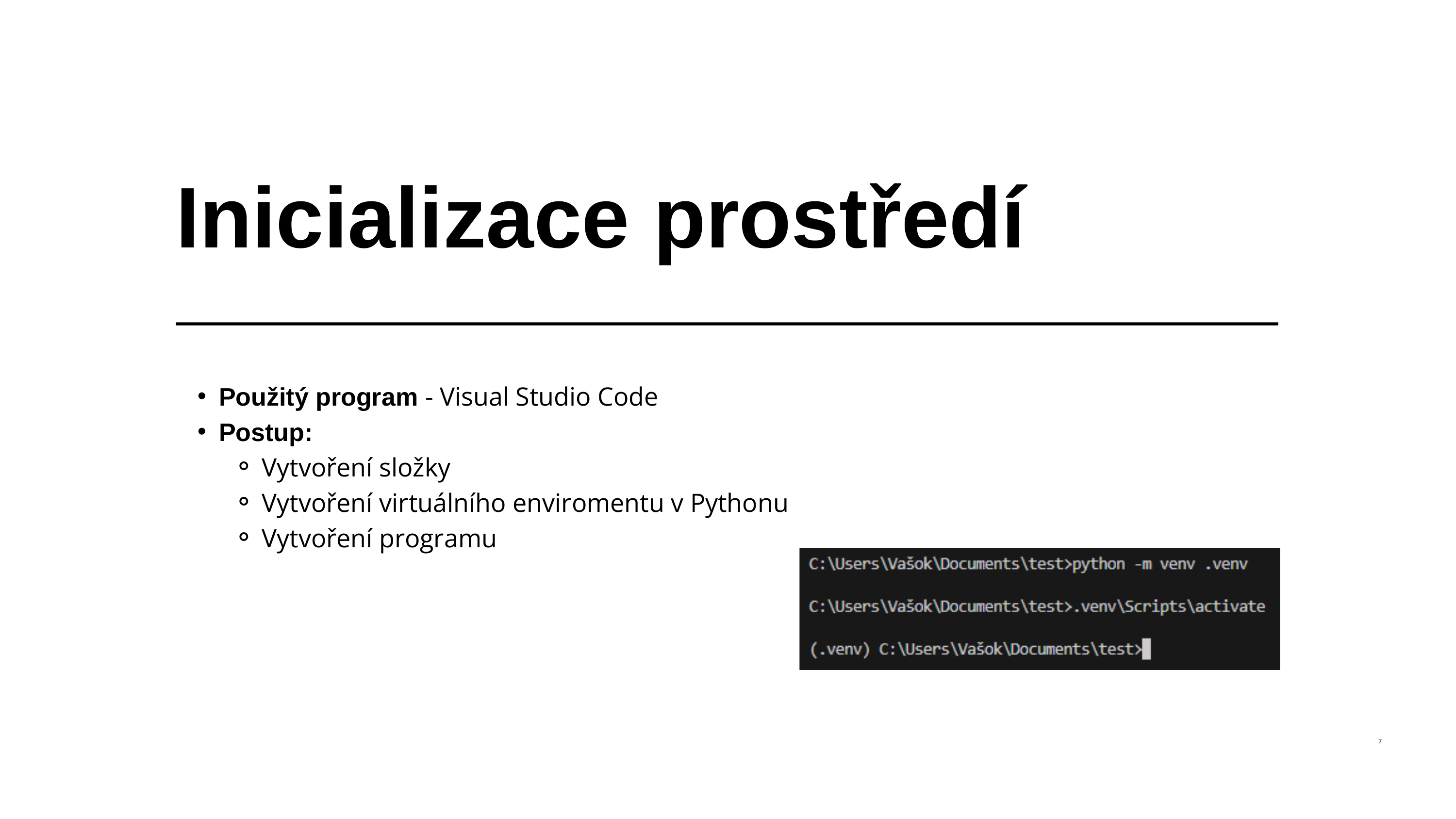

Inicializace prostředí

Použitý program - Visual Studio Code
Postup:
Vytvoření složky
Vytvoření virtuálního enviromentu v Pythonu
Vytvoření programu

7